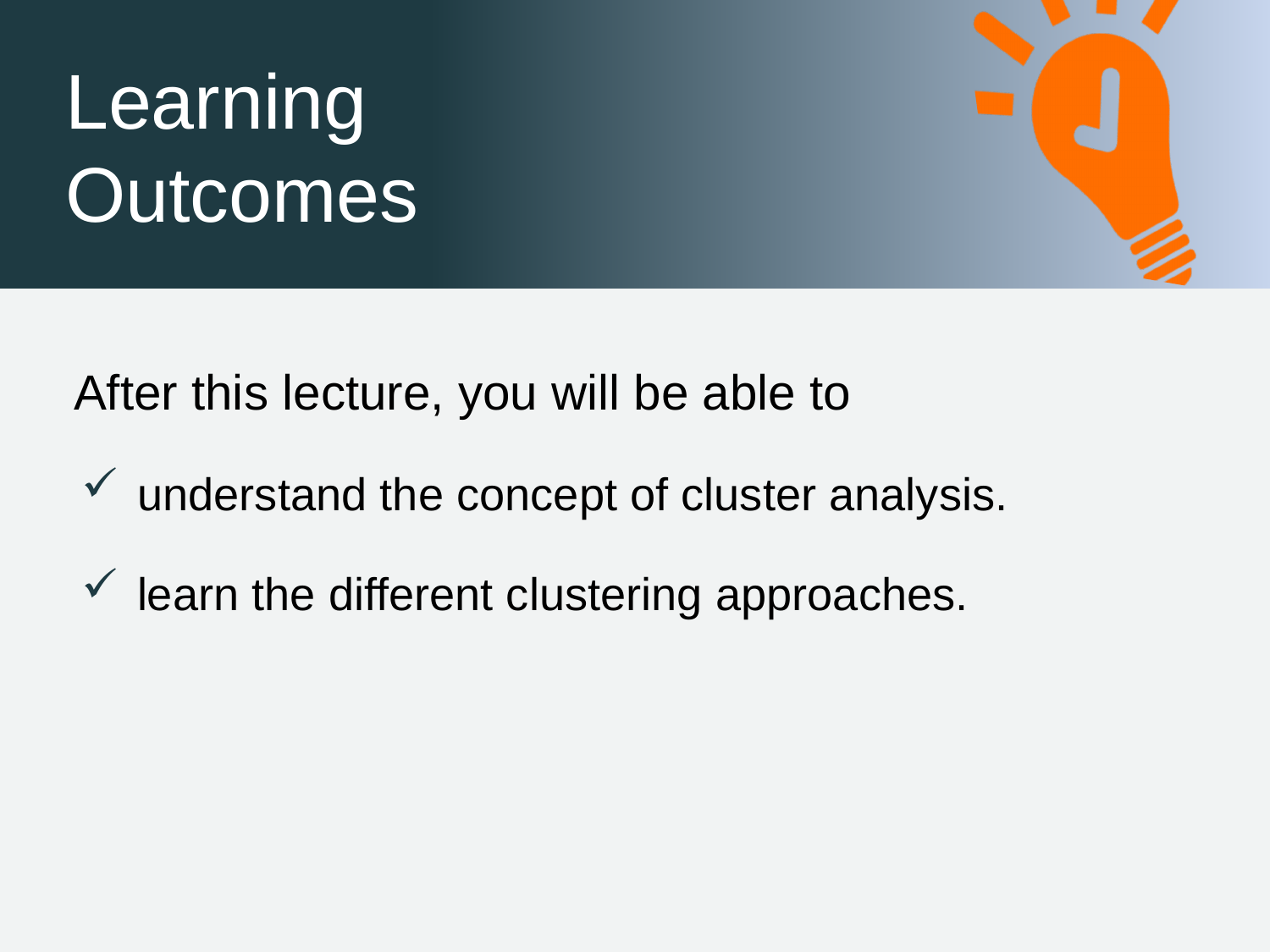

After this lecture, you will be able to
understand the concept of cluster analysis.
learn the different clustering approaches.